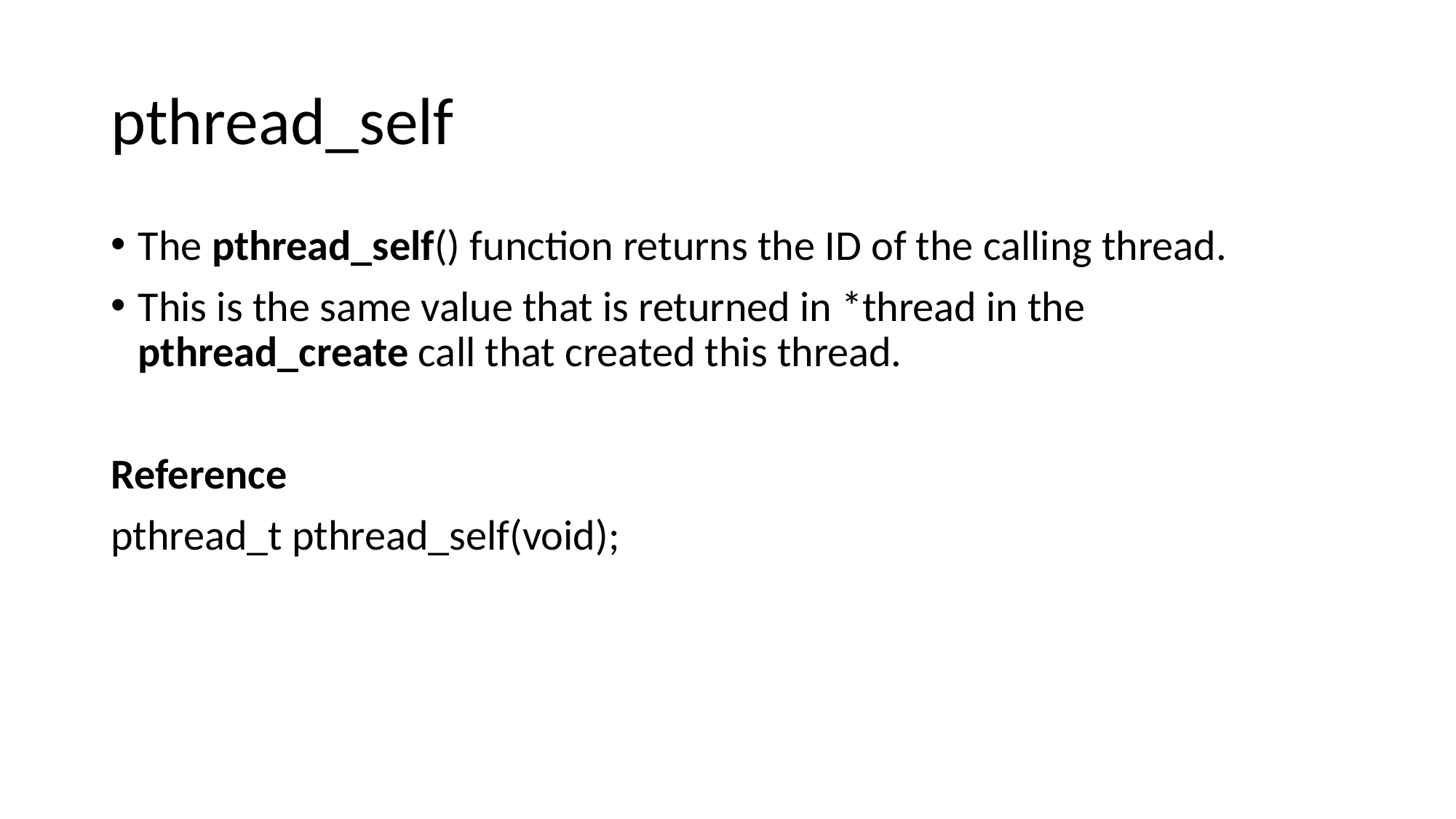

# pthread_self
The pthread_self() function returns the ID of the calling thread.
This is the same value that is returned in *thread in the pthread_create call that created this thread.

Reference
pthread_t pthread_self(void);